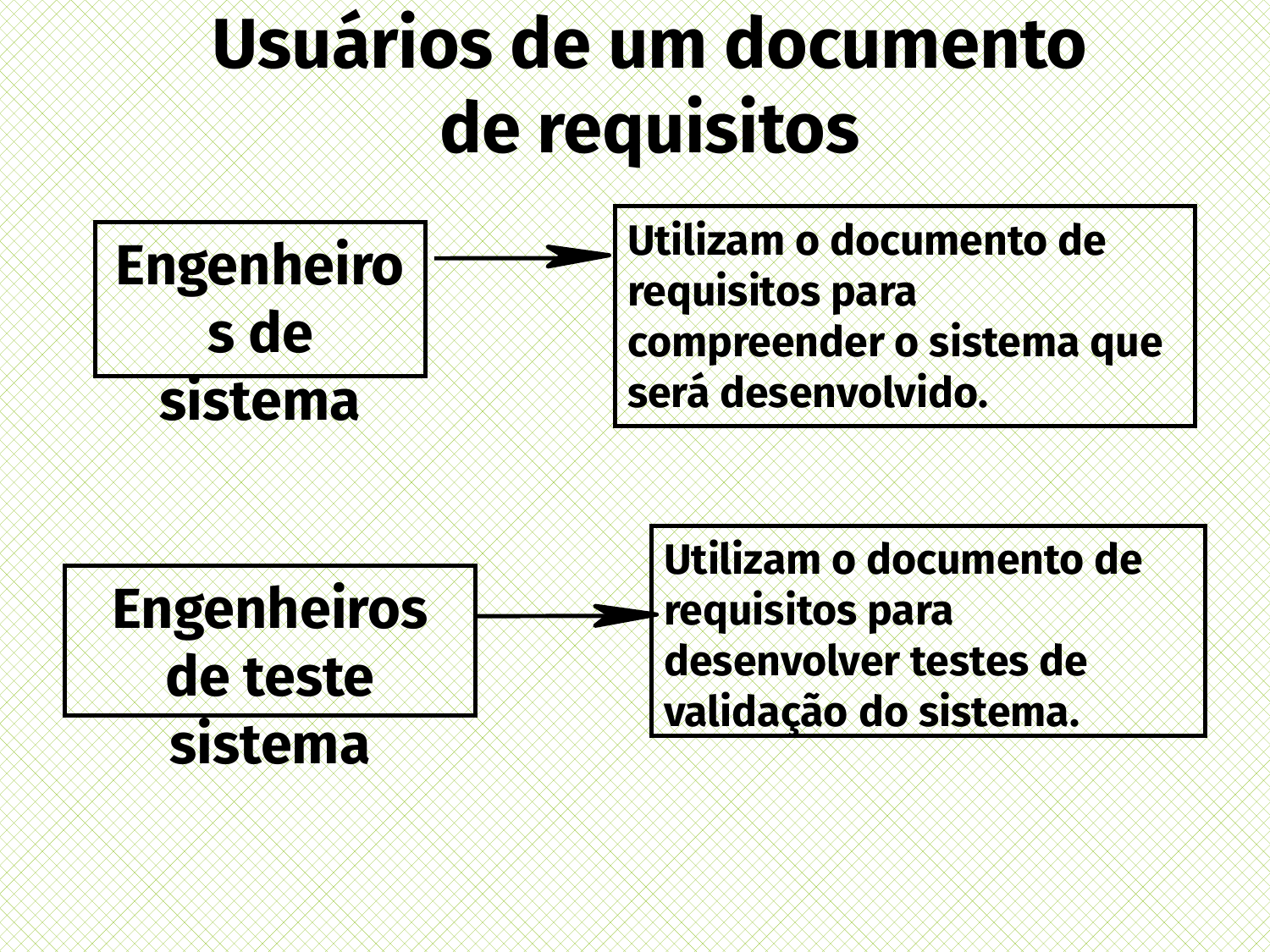

Usuários de um documento de requisitos
Utilizam o documento de requisitos para compreender o sistema que será desenvolvido.
Engenheiros de sistema

Utilizam o documento de requisitos para desenvolver testes de validação do sistema.
Engenheiros de teste sistema

73